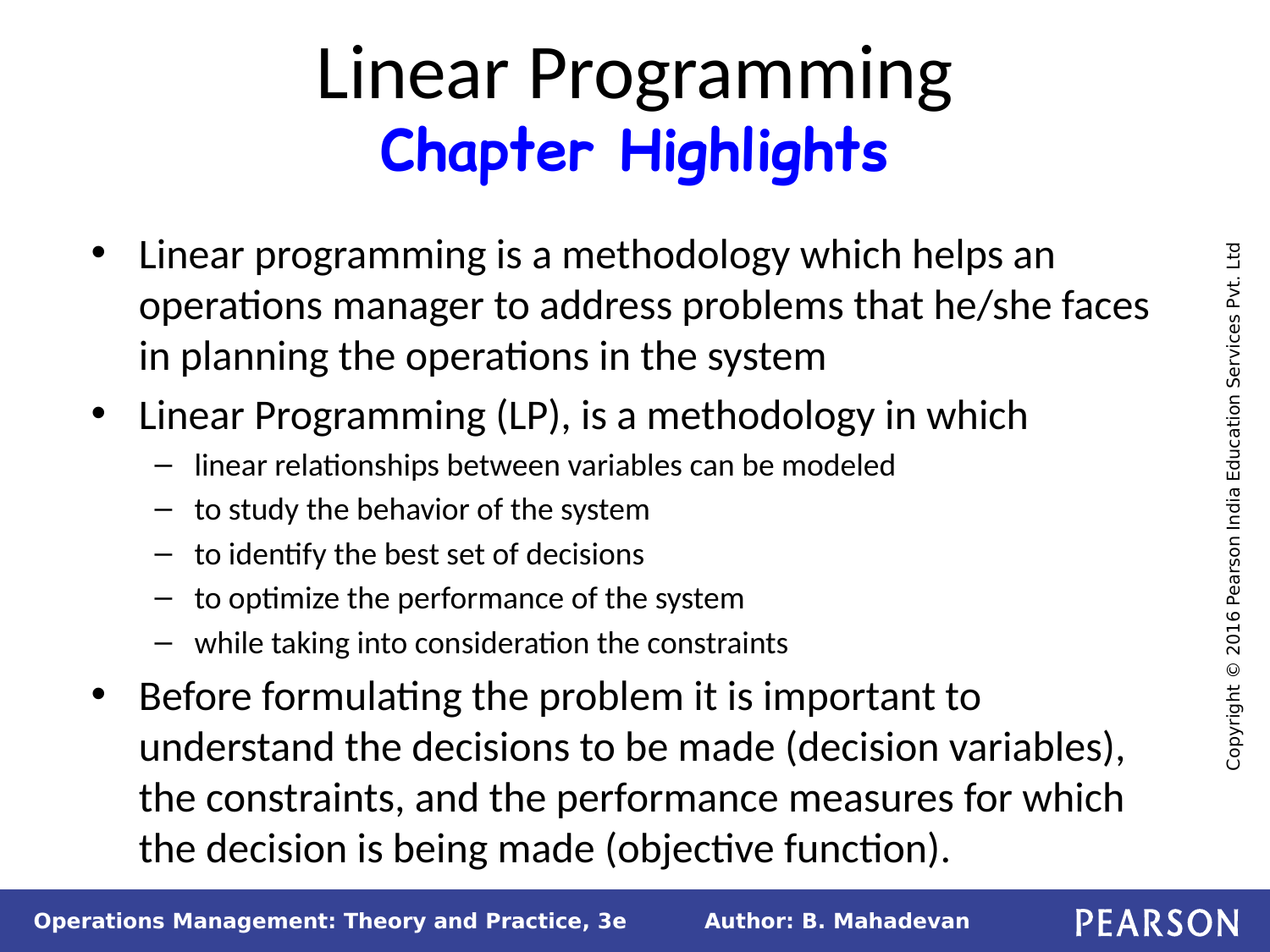

# Linear Programming Chapter Highlights
Linear programming is a methodology which helps an operations manager to address problems that he/she faces in planning the operations in the system
Linear Programming (LP), is a methodology in which
linear relationships between variables can be modeled
to study the behavior of the system
to identify the best set of decisions
to optimize the performance of the system
while taking into consideration the constraints
Before formulating the problem it is important to understand the decisions to be made (decision variables), the constraints, and the performance measures for which the decision is being made (objective function).